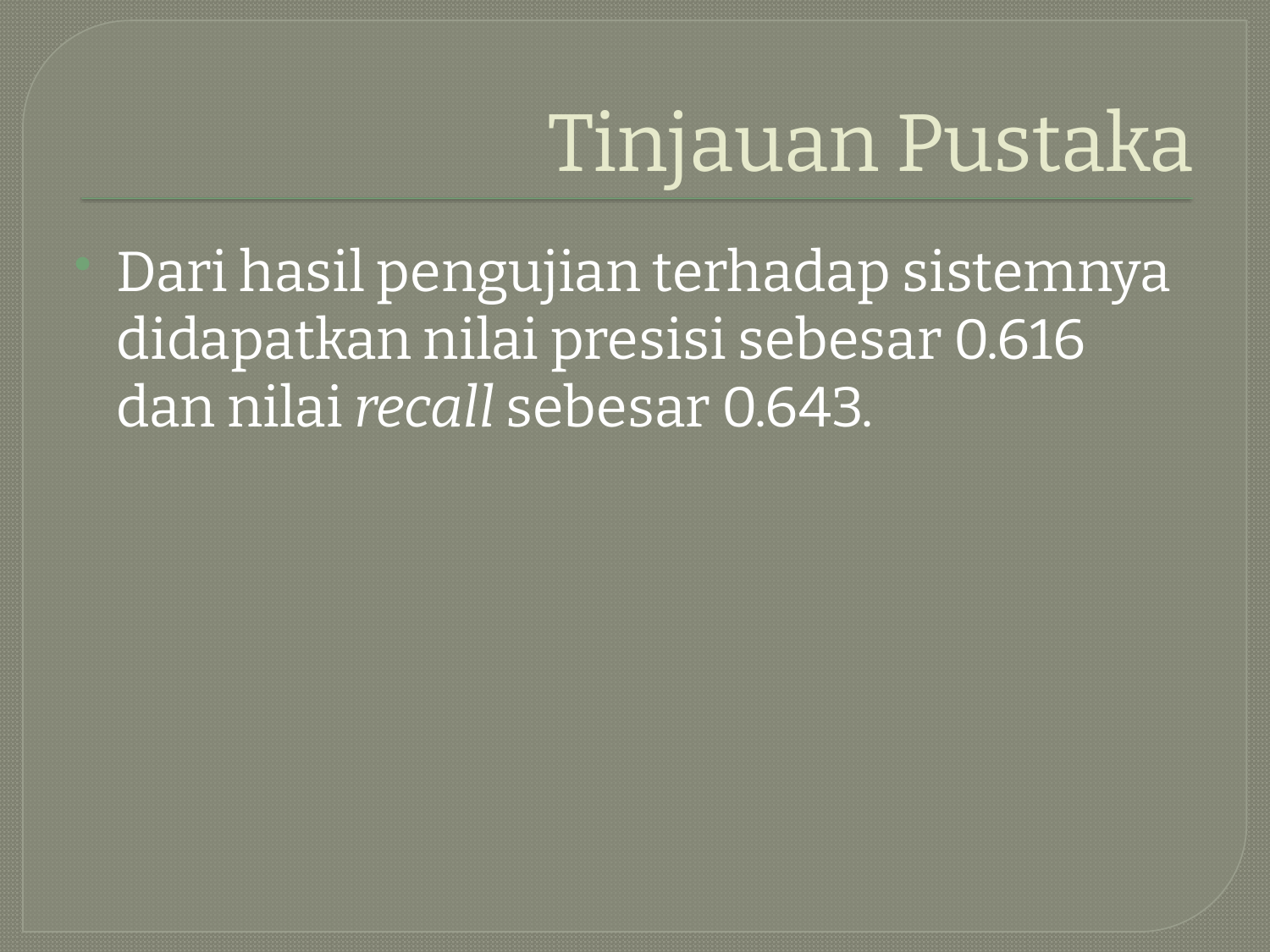

# Tinjauan Pustaka
Dari hasil pengujian terhadap sistemnya didapatkan nilai presisi sebesar 0.616 dan nilai recall sebesar 0.643.